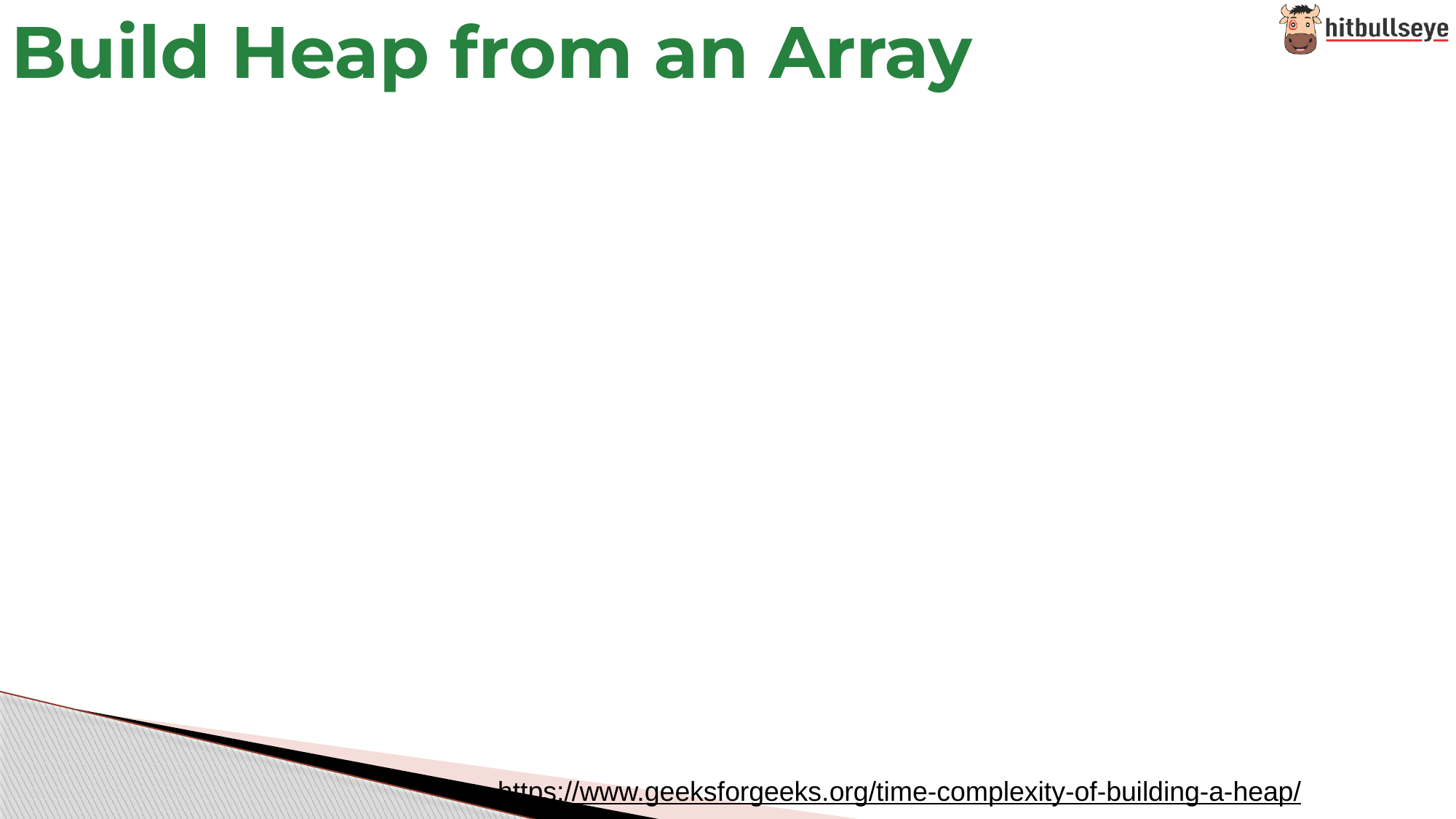

# Build Heap from an Array
https://www.geeksforgeeks.org/time-complexity-of-building-a-heap/